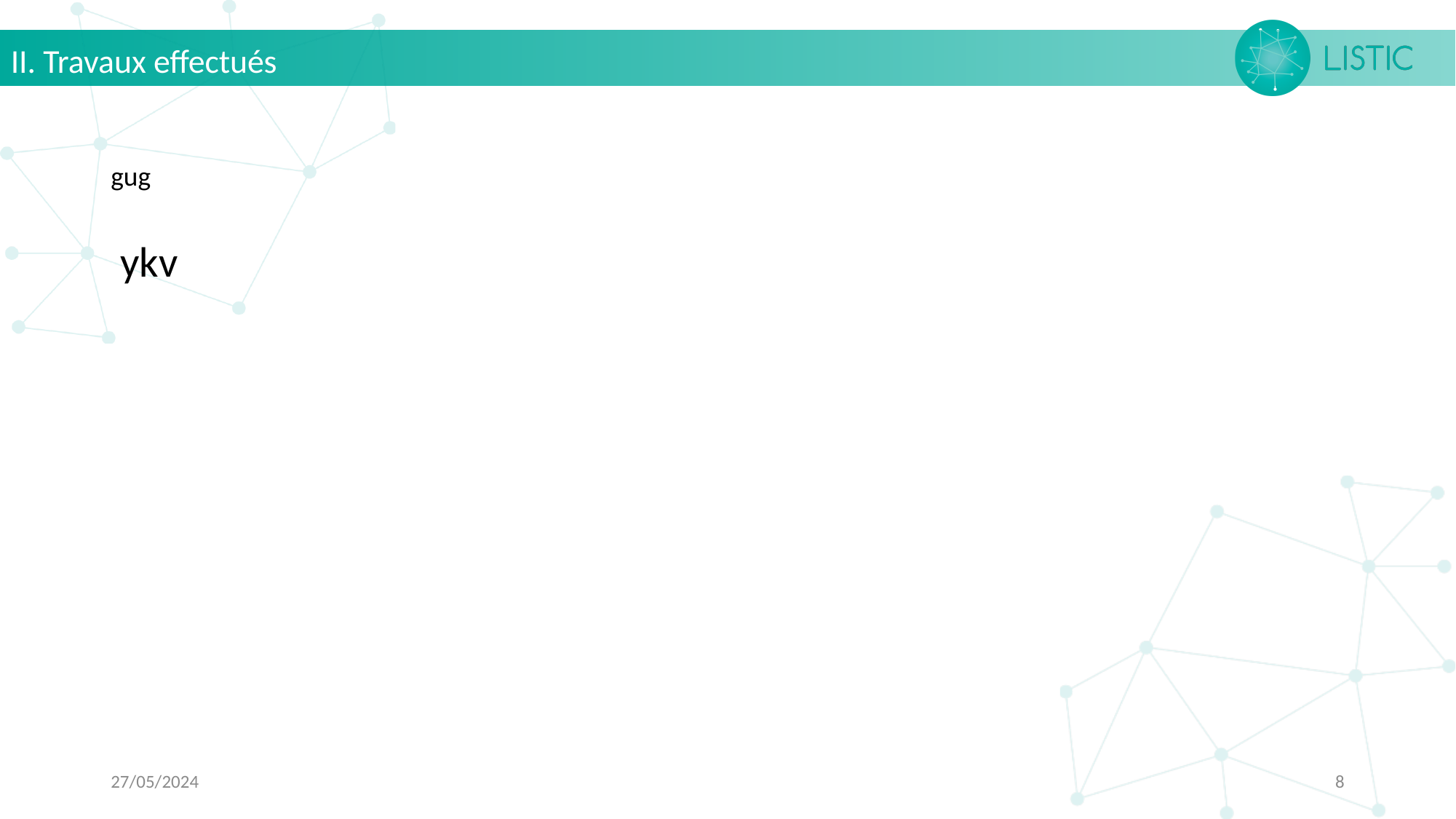

II. Travaux effectués
gug
 ykv
27/05/2024

8